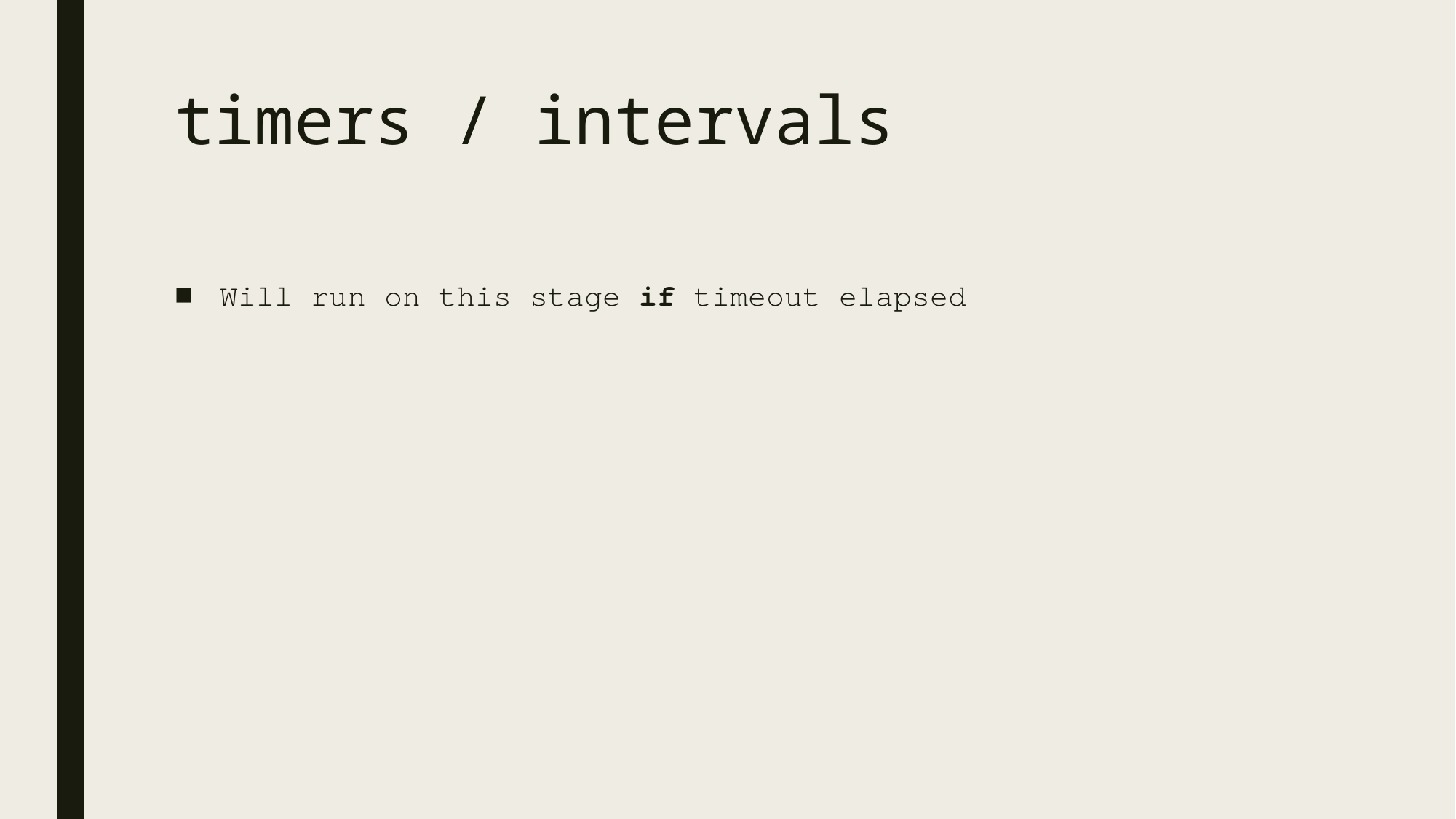

# timers / intervals
Will run on this stage if timeout elapsed